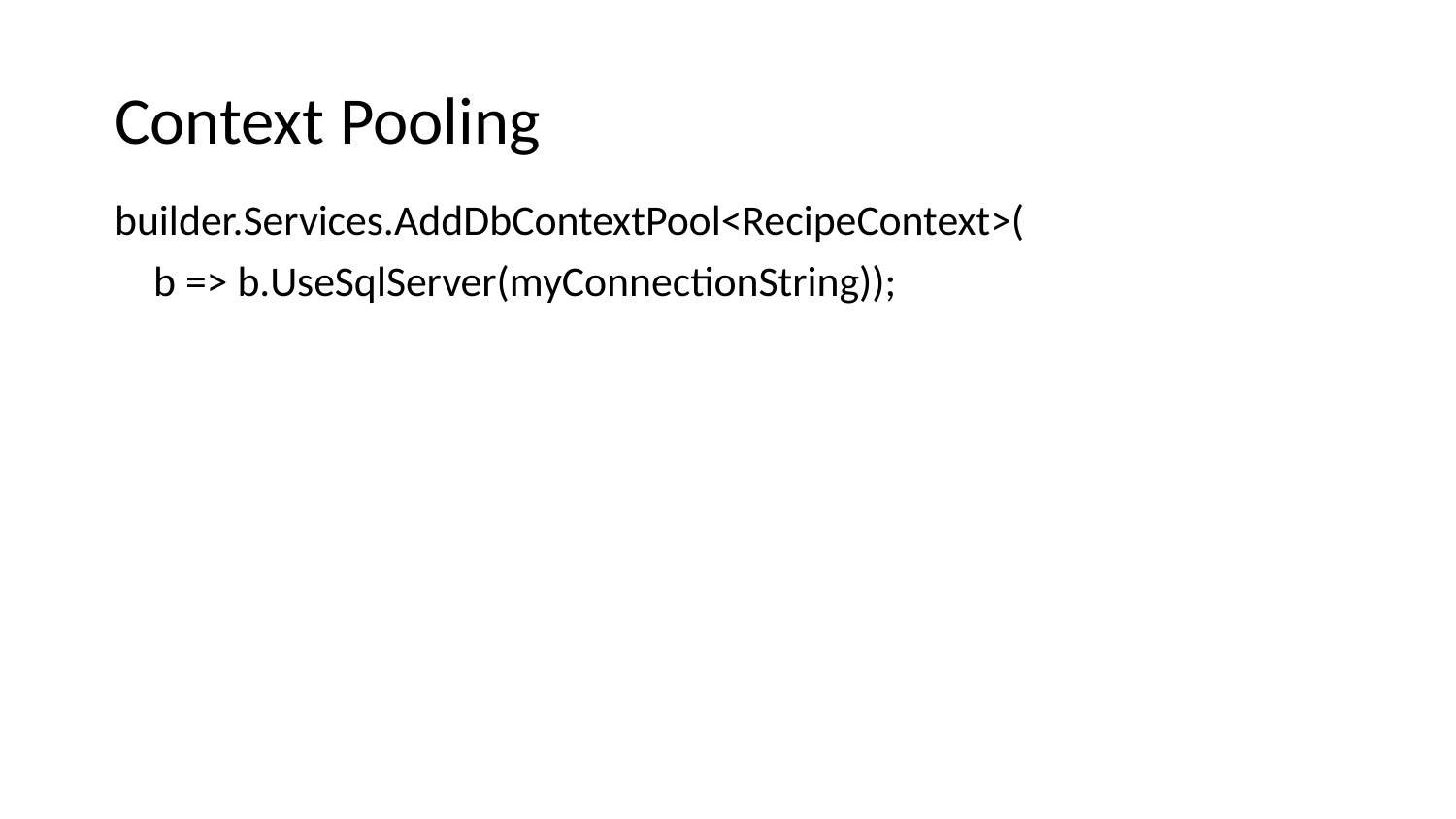

# Context Pooling
builder.Services.AddDbContextPool<RecipeContext>(
    b => b.UseSqlServer(myConnectionString));